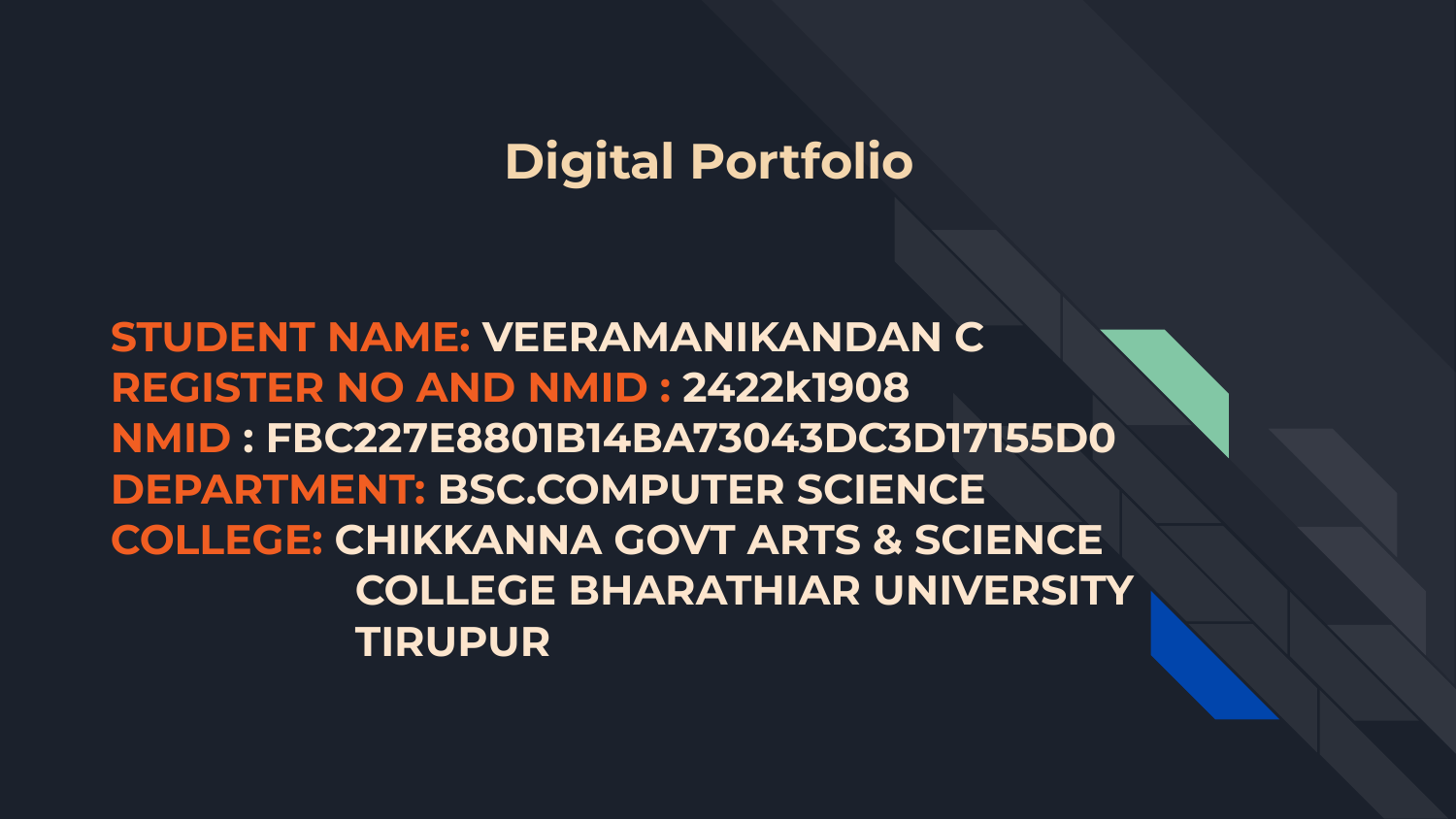

# Digital Portfolio

STUDENT NAME: VEERAMANIKANDAN C
REGISTER NO AND NMID : 2422k1908
NMID : FBC227E8801B14BA73043DC3D17155D0
DEPARTMENT: BSC.COMPUTER SCIENCE
COLLEGE: CHIKKANNA GOVT ARTS & SCIENCE
                     COLLEGE BHARATHIAR UNIVERSITY
                     TIRUPUR